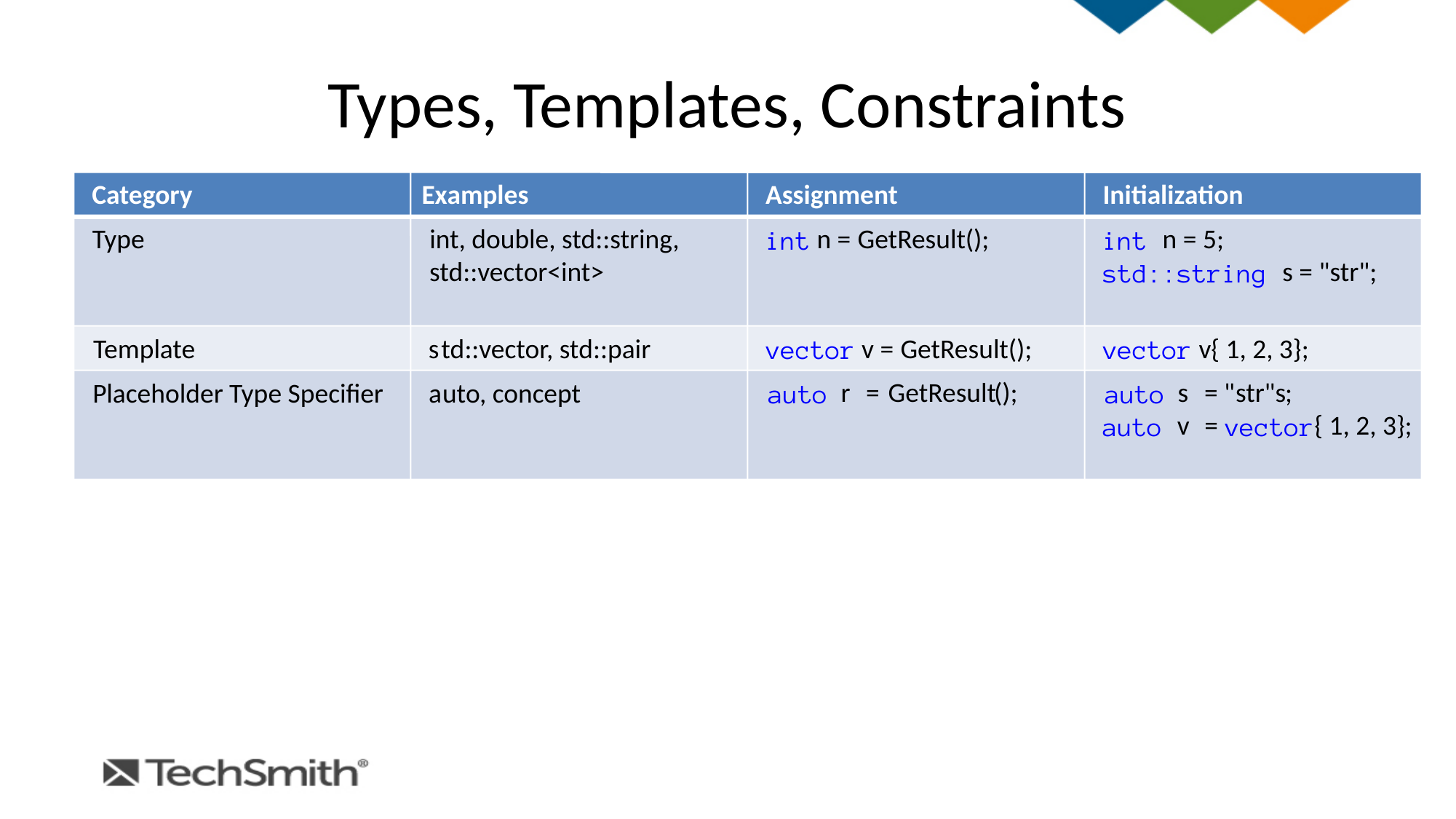

# Types, Templates, Constraints

Category
Examples
Assignment
Initialization

Type
int, double, std::string,
n =
GetResult
();
n = 5;
int
int
std::vector<int>
s = "str";
std::string

Template
s
td::vector, std::pair
v =
GetResult
();
v{ 1, 2, 3};
vector
vector

r
=
GetResult
();
s
= "
str"s
;
Placeholder Type Specifier
a
uto, concept
auto
auto
v
=
{ 1, 2, 3};
auto
vector